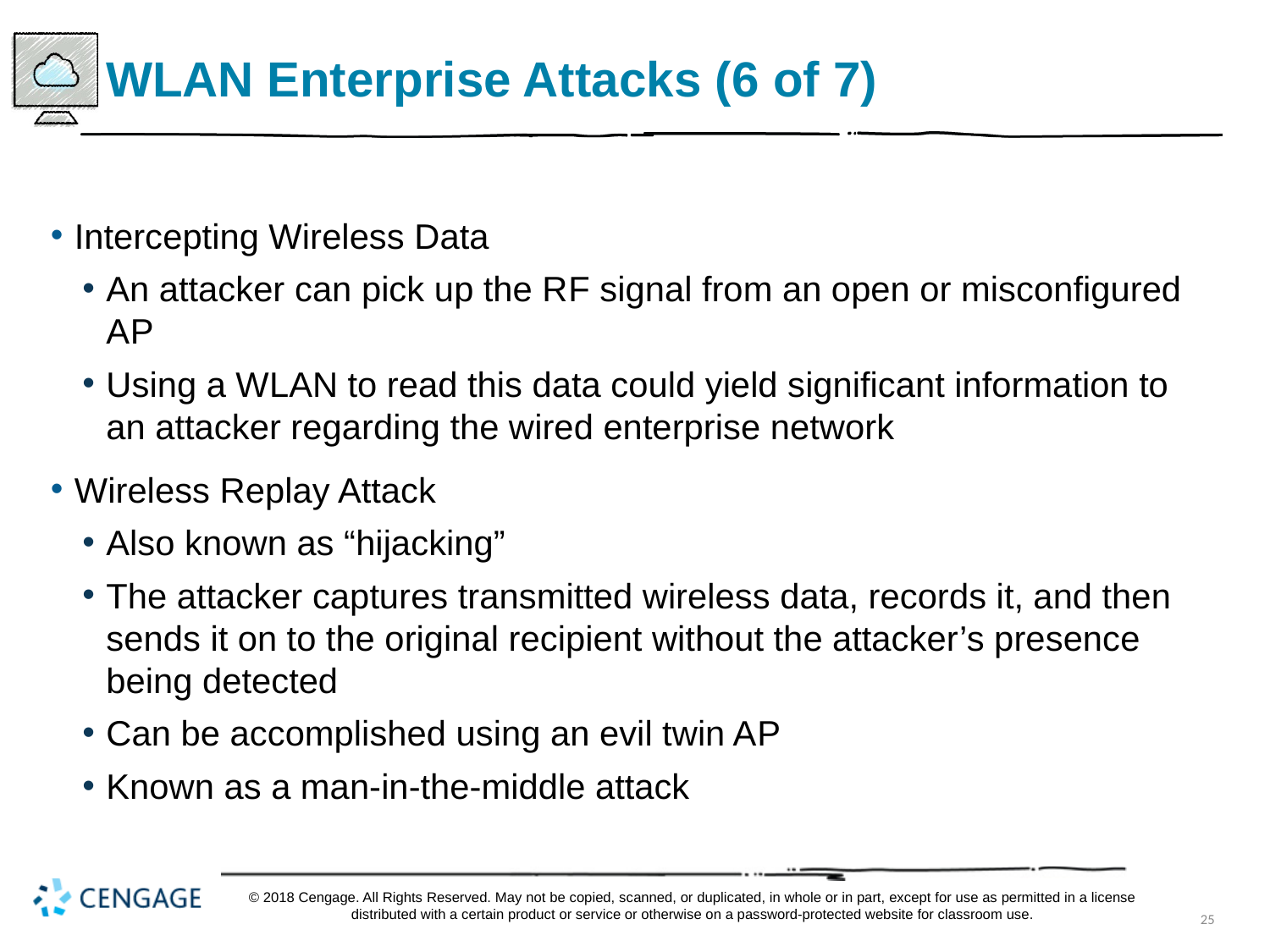

# WLAN Enterprise Attacks (6 of 7)
Intercepting Wireless Data
An attacker can pick up the R F signal from an open or misconfigured A P
Using a WLAN to read this data could yield significant information to an attacker regarding the wired enterprise network
Wireless Replay Attack
Also known as “hijacking”
The attacker captures transmitted wireless data, records it, and then sends it on to the original recipient without the attacker’s presence being detected
Can be accomplished using an evil twin A P
Known as a man-in-the-middle attack
© 2018 Cengage. All Rights Reserved. May not be copied, scanned, or duplicated, in whole or in part, except for use as permitted in a license distributed with a certain product or service or otherwise on a password-protected website for classroom use.